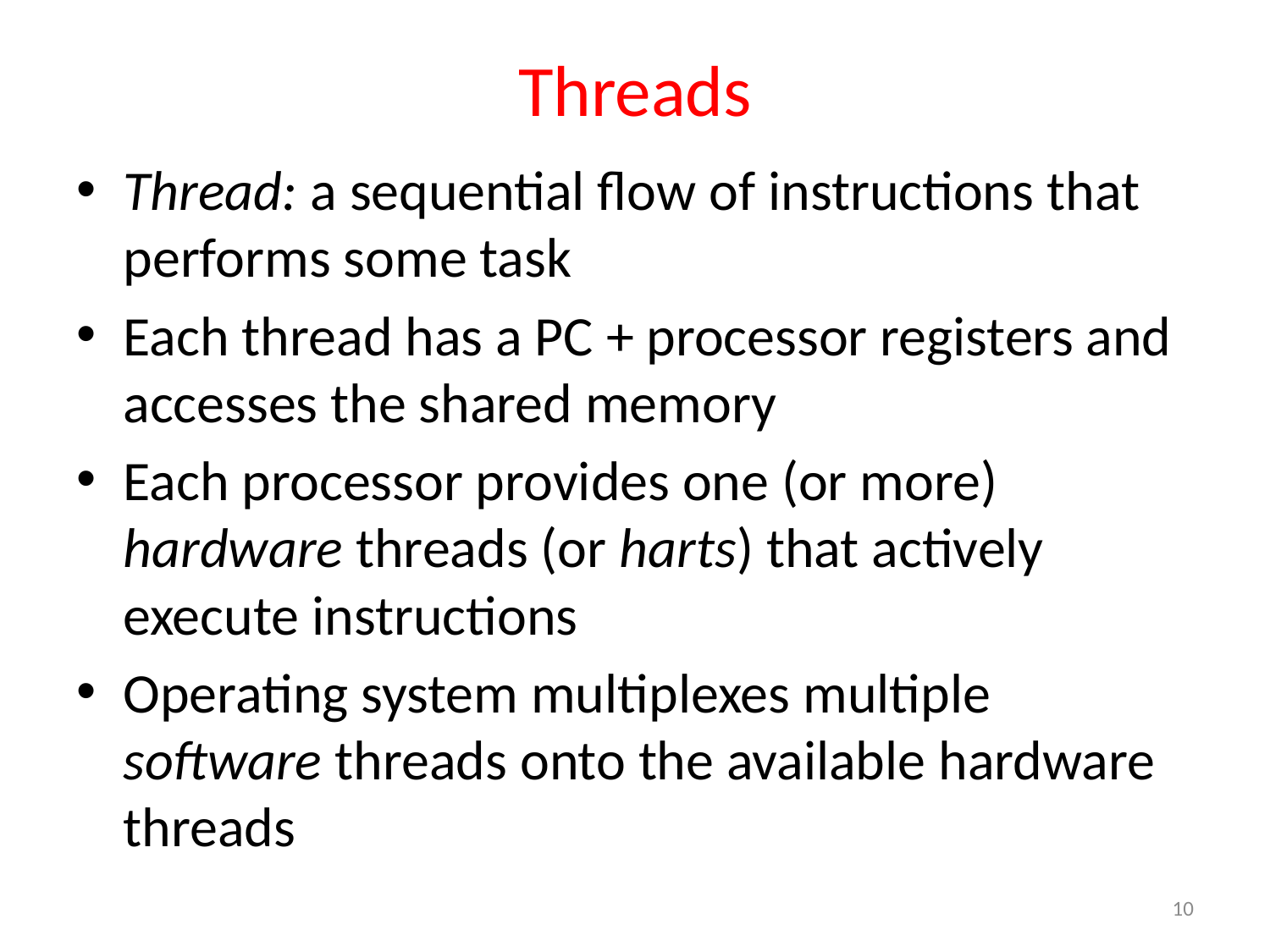

# Threads
Thread: a sequential flow of instructions that performs some task
Each thread has a PC + processor registers and accesses the shared memory
Each processor provides one (or more) hardware threads (or harts) that actively execute instructions
Operating system multiplexes multiple software threads onto the available hardware threads
10